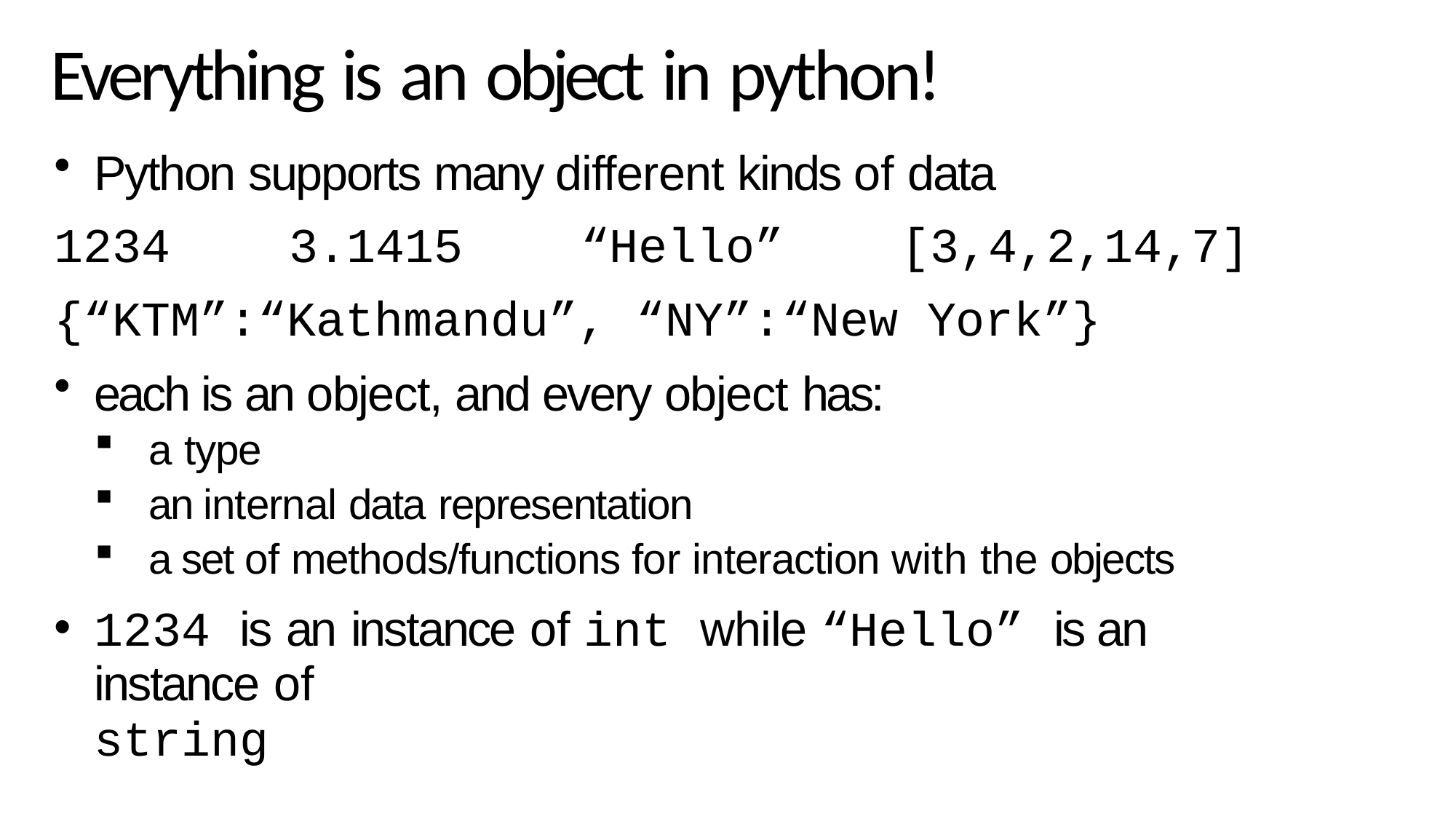

# Everything is an object in python!
Python supports many different kinds of data
1234	3.1415	“Hello”	[3,4,2,14,7]
{“KTM”:“Kathmandu”, “NY”:“New York”}
each is an object, and every object has:
a type
an internal data representation
a set of methods/functions for interaction with the objects
1234 is an instance of int while “Hello” is an instance of
string
9